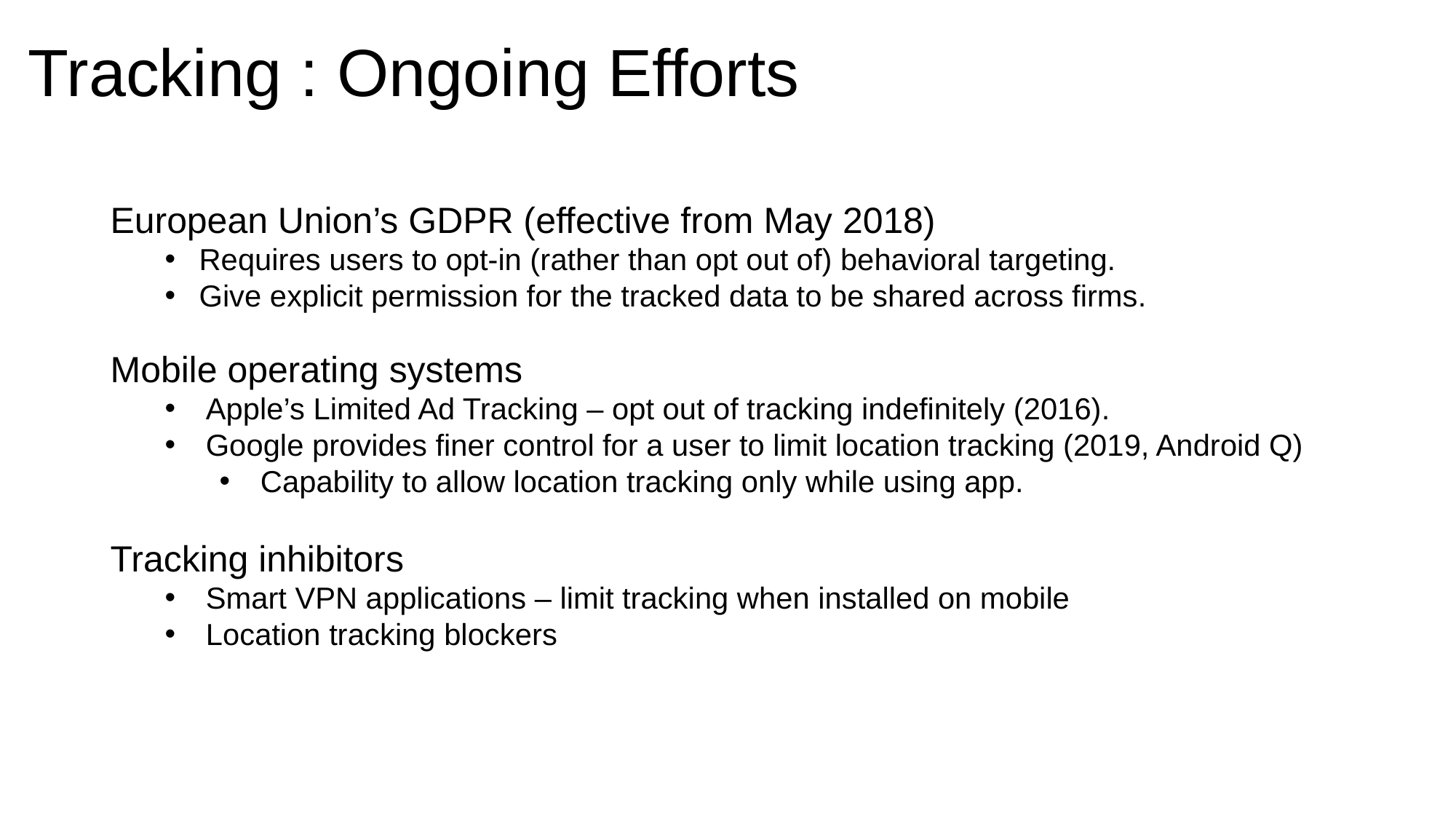

# Tracking : Ongoing Efforts
European Union’s GDPR (effective from May 2018)
Requires users to opt-in (rather than opt out of) behavioral targeting.
Give explicit permission for the tracked data to be shared across firms.

Mobile operating systems
Apple’s Limited Ad Tracking – opt out of tracking indefinitely (2016).
Google provides finer control for a user to limit location tracking (2019, Android Q)
Capability to allow location tracking only while using app.

Tracking inhibitors
Smart VPN applications – limit tracking when installed on mobile
Location tracking blockers